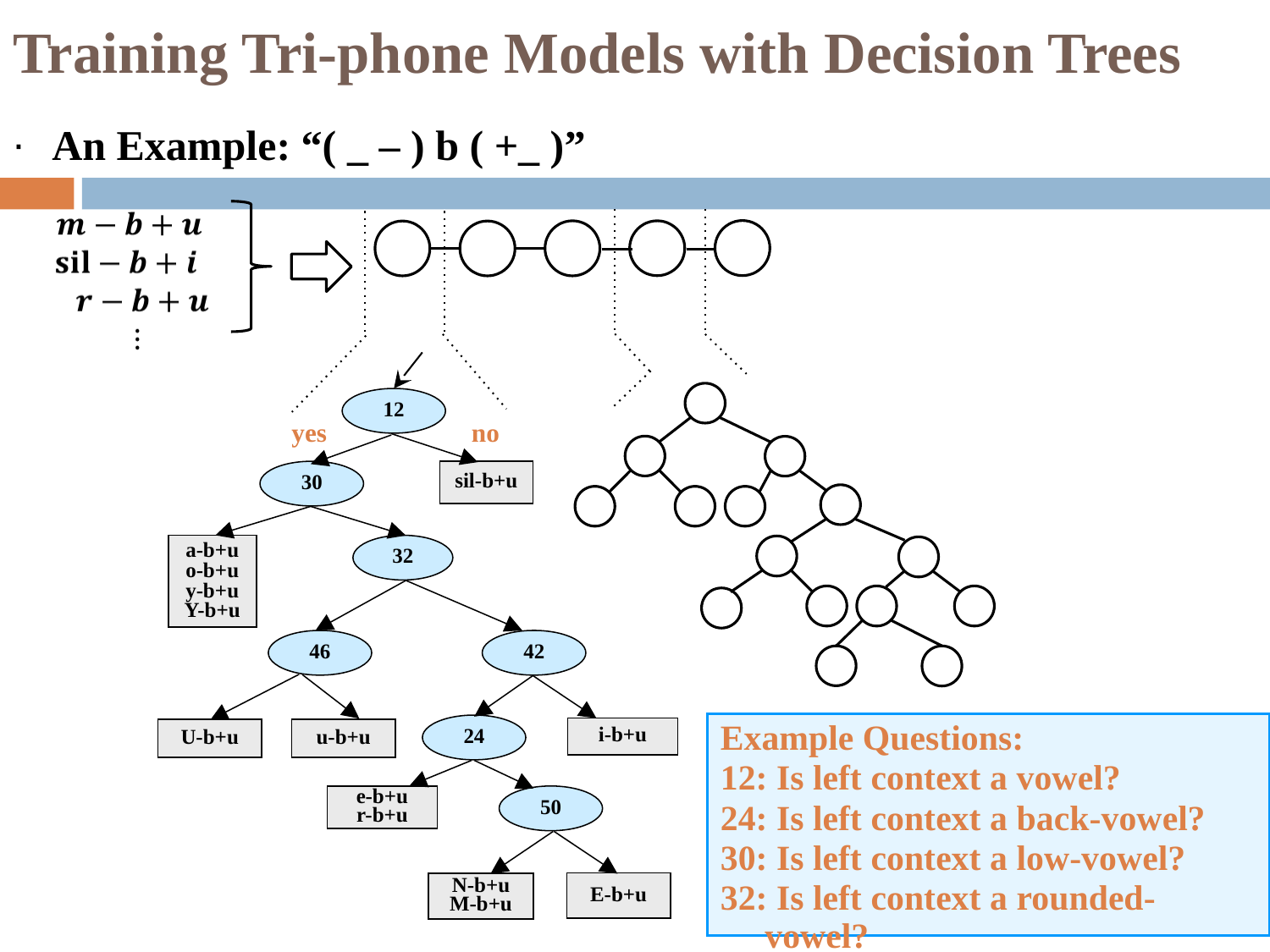

Training Tri-phone Models with Decision Trees
An Example: “( _ ‒ ) b ( +_ )”

12
yes
no
30
sil-b+u
a-b+u
o-b+u
y-b+u
Y-b+u
32
46
42
24
i-b+u
U-b+u
u-b+u
e-b+u
r-b+u
50
N-b+u
M-b+u
E-b+u
Example Questions:
12: Is left context a vowel?
24: Is left context a back-vowel?
30: Is left context a low-vowel?
32: Is left context a rounded-vowel?